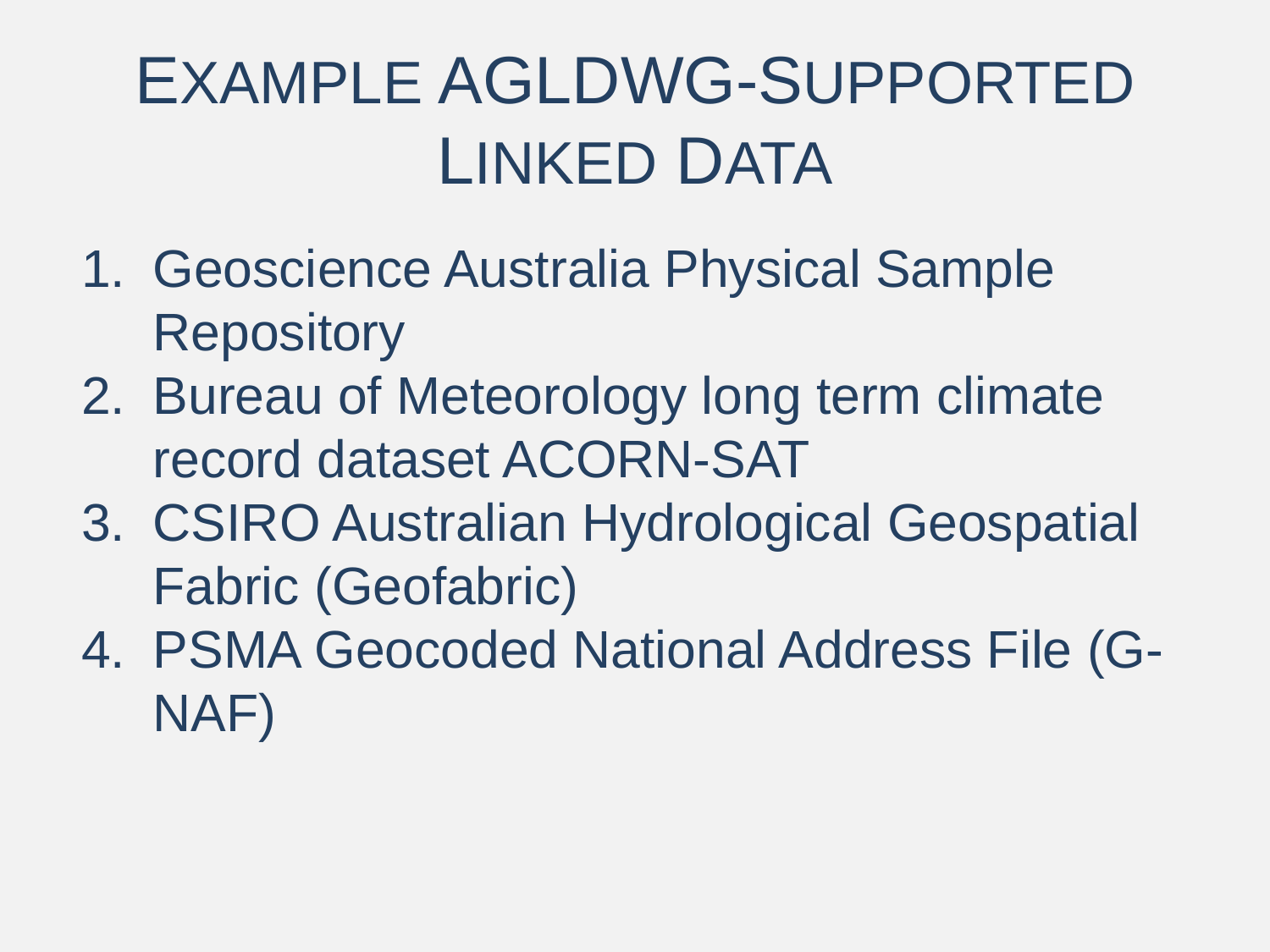

# EXAMPLE AGLDWG-SUPPORTED LINKED DATA
Geoscience Australia Physical Sample Repository
Bureau of Meteorology long term climate record dataset ACORN-SAT
CSIRO Australian Hydrological Geospatial Fabric (Geofabric)
PSMA Geocoded National Address File (G-NAF)